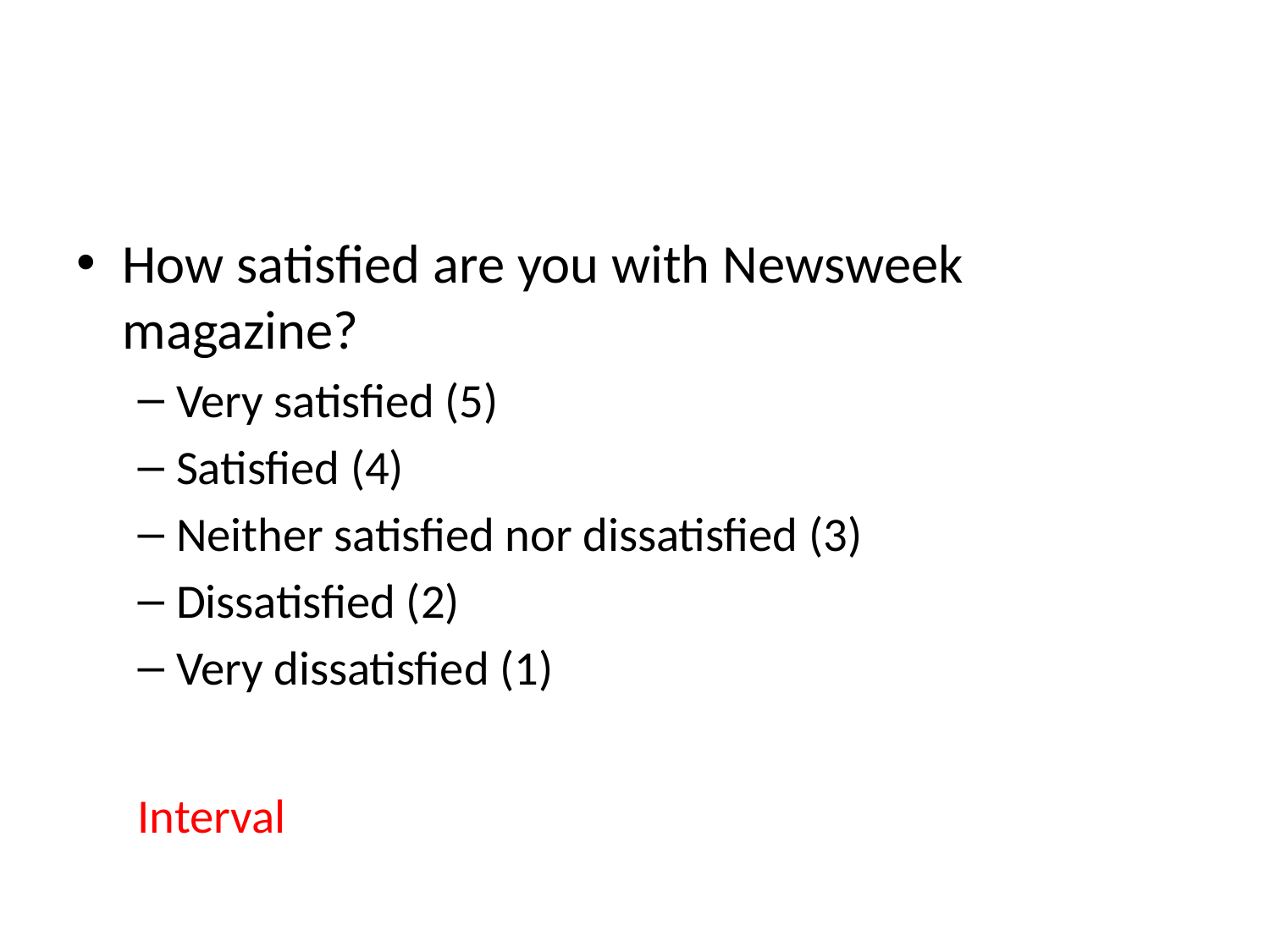

#
How satisfied are you with Newsweek magazine?
Very satisfied (5)
Satisfied (4)
Neither satisfied nor dissatisfied (3)
Dissatisfied (2)
Very dissatisfied (1)

Interval